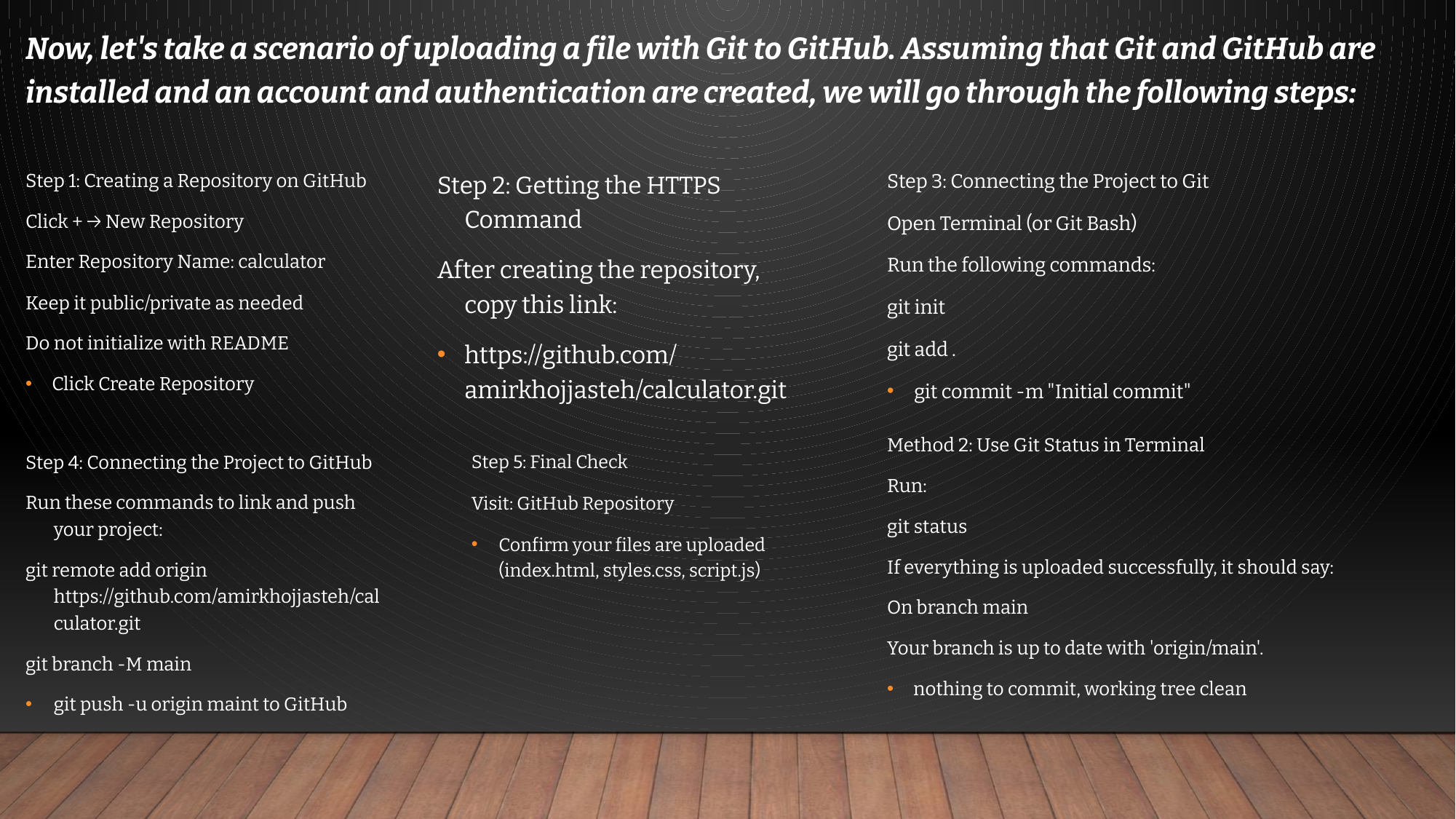

Now, let's take a scenario of uploading a file with Git to GitHub. Assuming that Git and GitHub are installed and an account and authentication are created, we will go through the following steps:
Step 1: Creating a Repository on GitHub
Click + → New Repository
Enter Repository Name: calculator
Keep it public/private as needed
Do not initialize with README
Click Create Repository
Step 2: Getting the HTTPS Command
After creating the repository, copy this link:
https://github.com/amirkhojjasteh/calculator.git
Step 3: Connecting the Project to Git
Open Terminal (or Git Bash)
Run the following commands:
git init
git add .
git commit -m "Initial commit"
Method 2: Use Git Status in Terminal
Run:
git status
If everything is uploaded successfully, it should say:
On branch main
Your branch is up to date with 'origin/main'.
nothing to commit, working tree clean
Step 4: Connecting the Project to GitHub
Run these commands to link and push your project:
git remote add origin https://github.com/amirkhojjasteh/calculator.git
git branch -M main
git push -u origin maint to GitHub
Step 5: Final Check
Visit: GitHub Repository
Confirm your files are uploaded (index.html, styles.css, script.js)